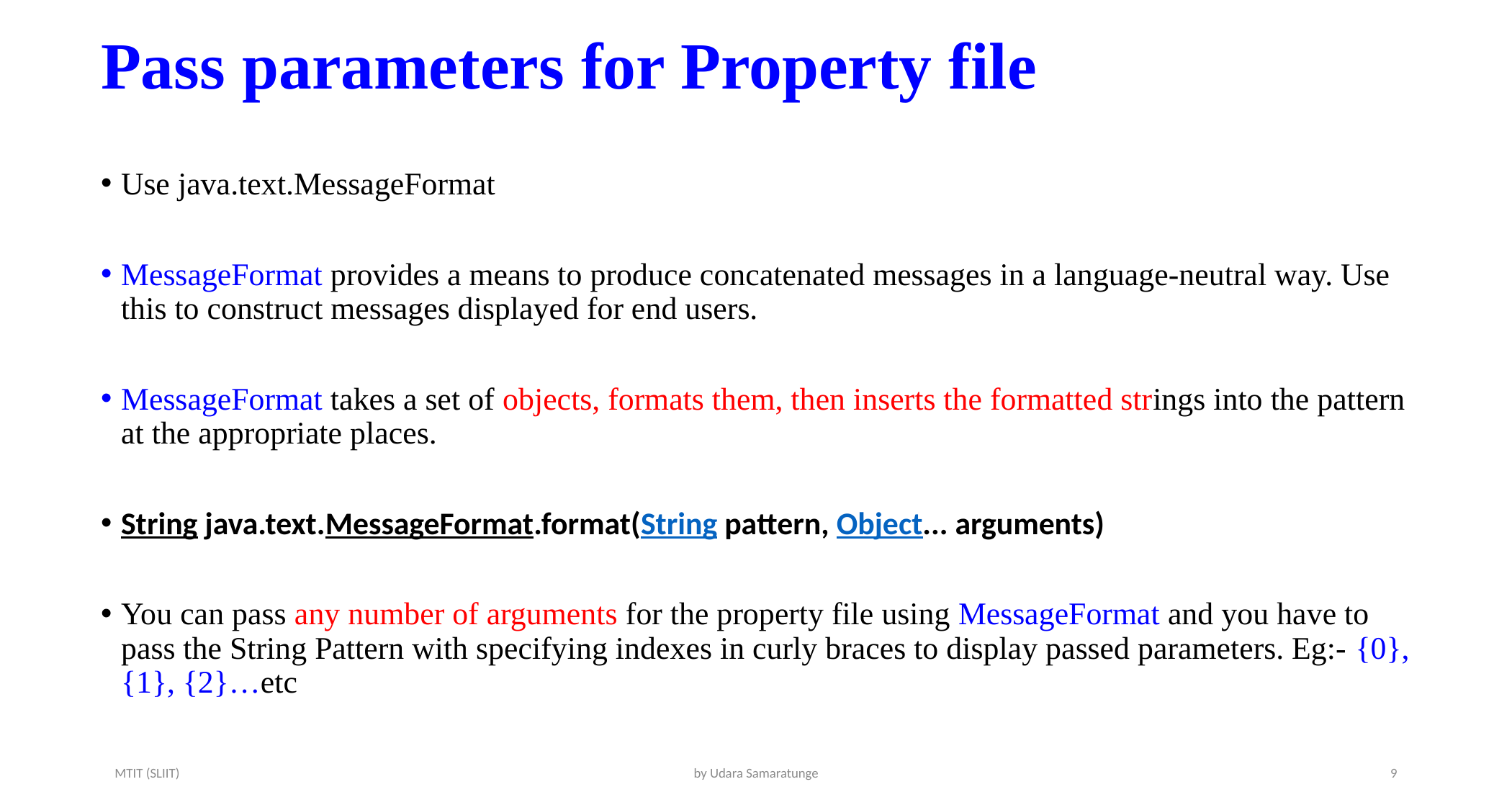

# Pass parameters for Property file
Use java.text.MessageFormat

MessageFormat provides a means to produce concatenated messages in a language-neutral way. Use this to construct messages displayed for end users.

MessageFormat takes a set of objects, formats them, then inserts the formatted strings into the pattern at the appropriate places.

String java.text.MessageFormat.format(String pattern, Object... arguments)

You can pass any number of arguments for the property file using MessageFormat and you have to pass the String Pattern with specifying indexes in curly braces to display passed parameters. Eg:- {0},{1}, {2}…etc
MTIT (SLIIT)
by Udara Samaratunge
9